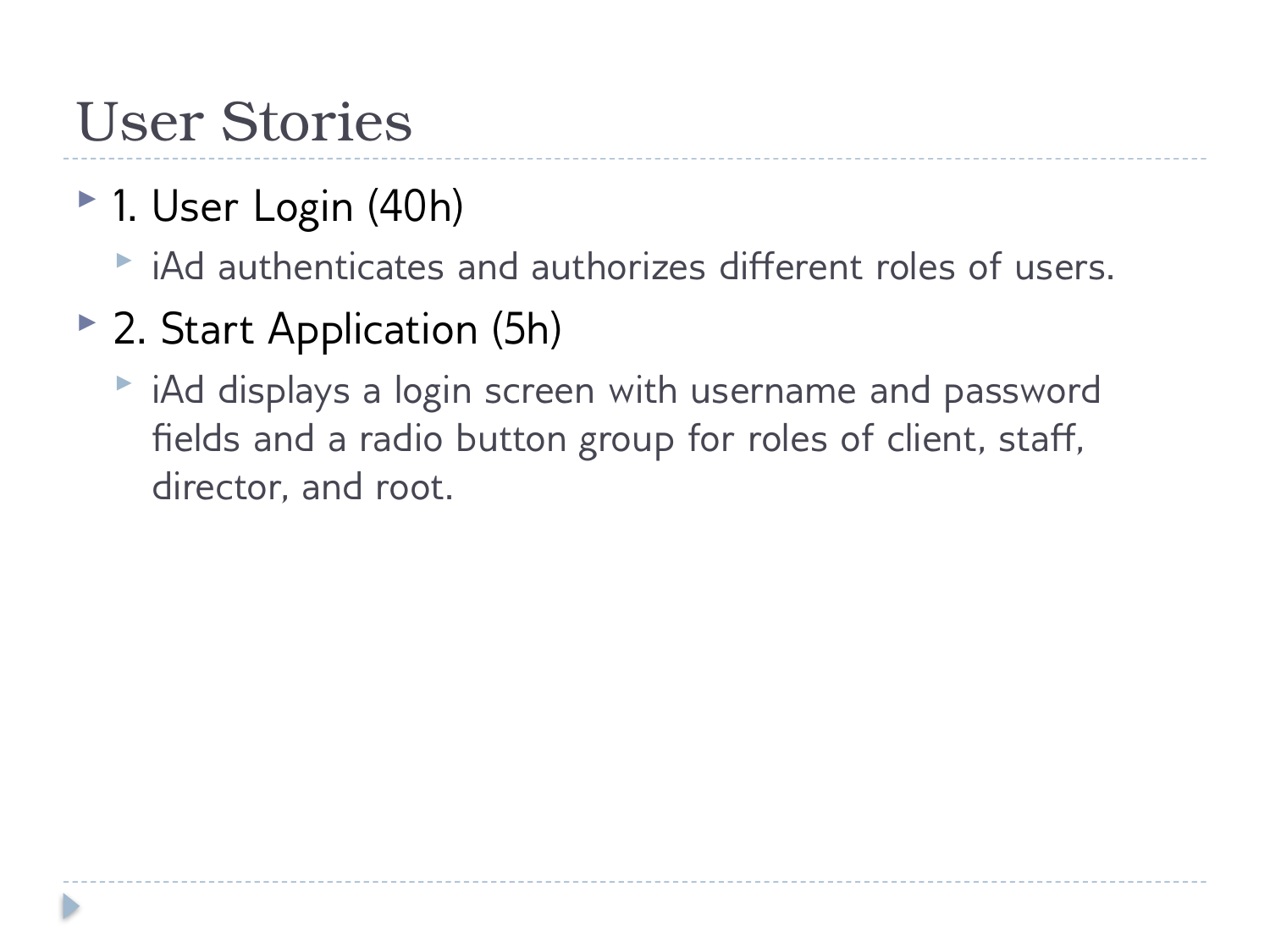

# User Stories
1. User Login (40h)
iAd authenticates and authorizes different roles of users.
2. Start Application (5h)
iAd displays a login screen with username and password fields and a radio button group for roles of client, staff, director, and root.